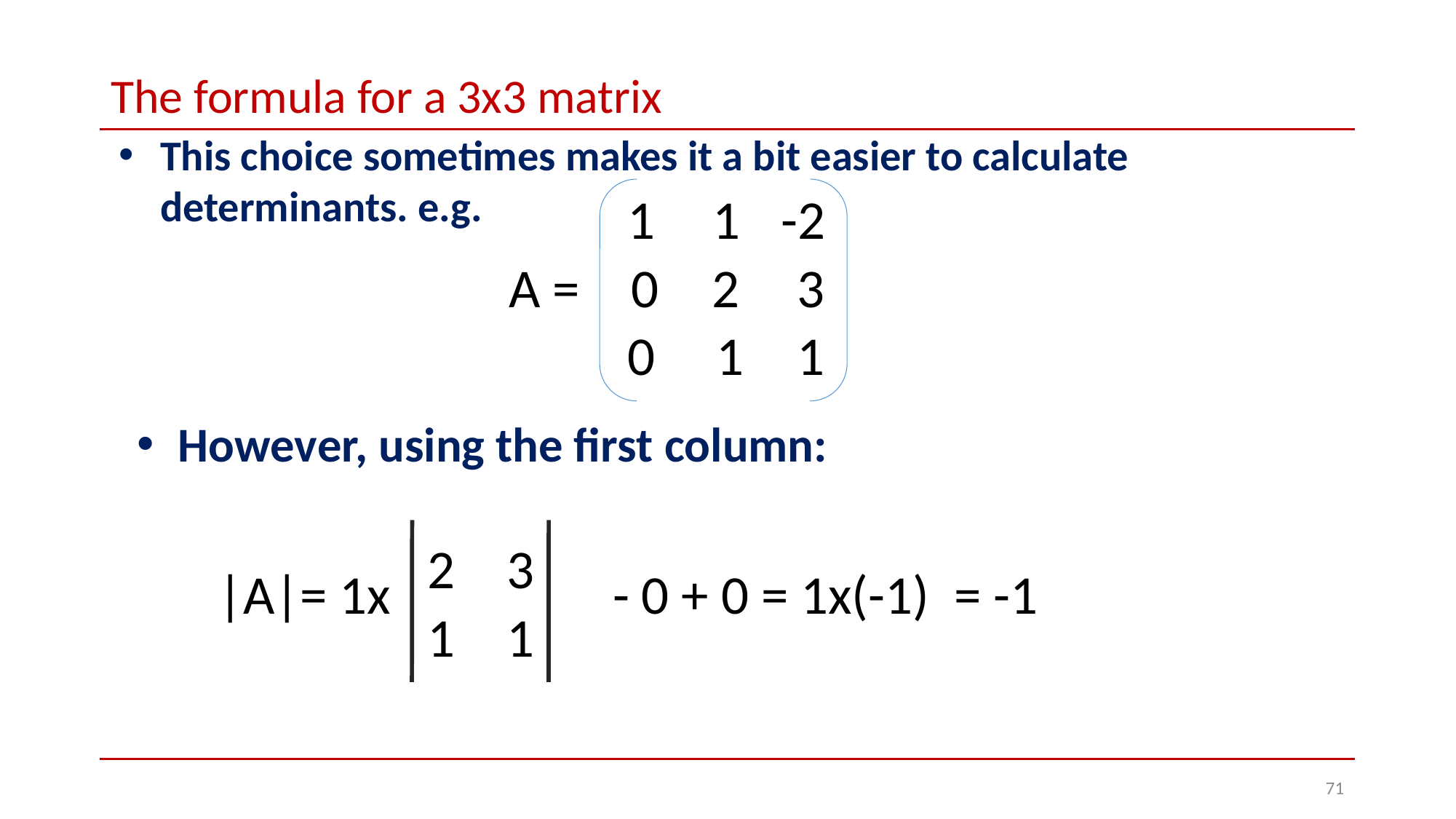

# The formula for a 3x3 matrix
This choice sometimes makes it a bit easier to calculate determinants. e.g.

1
1
A =
 0
  2
  3
0
 1
  1
-2
However, using the first column:
2
3
|A|= 1x                  - 0 + 0 = 1x(-1)  = -1
1
1
71